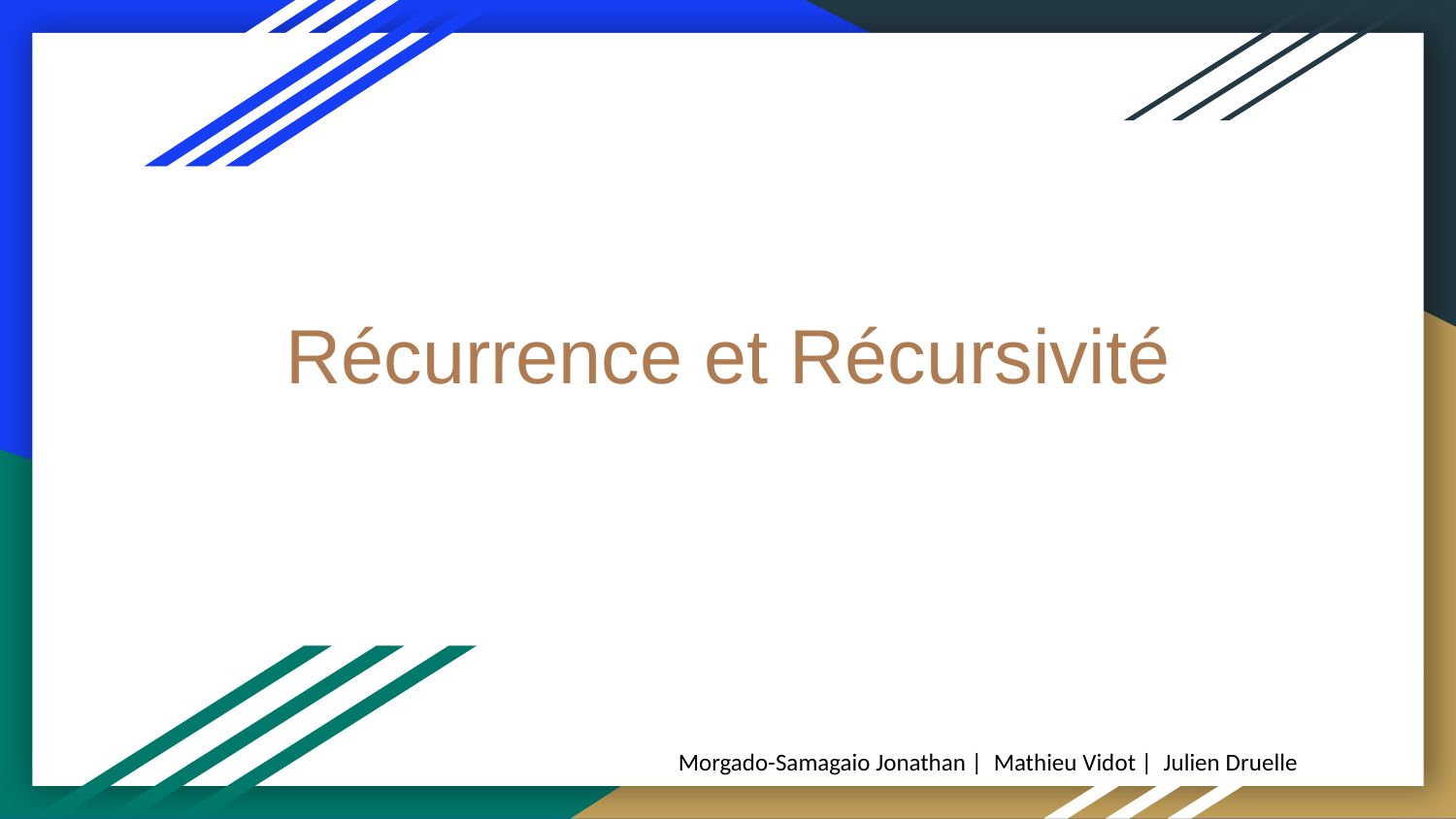

# Récurrence et Récursivité
Morgado-Samagaio Jonathan |  Mathieu Vidot |  Julien Druelle